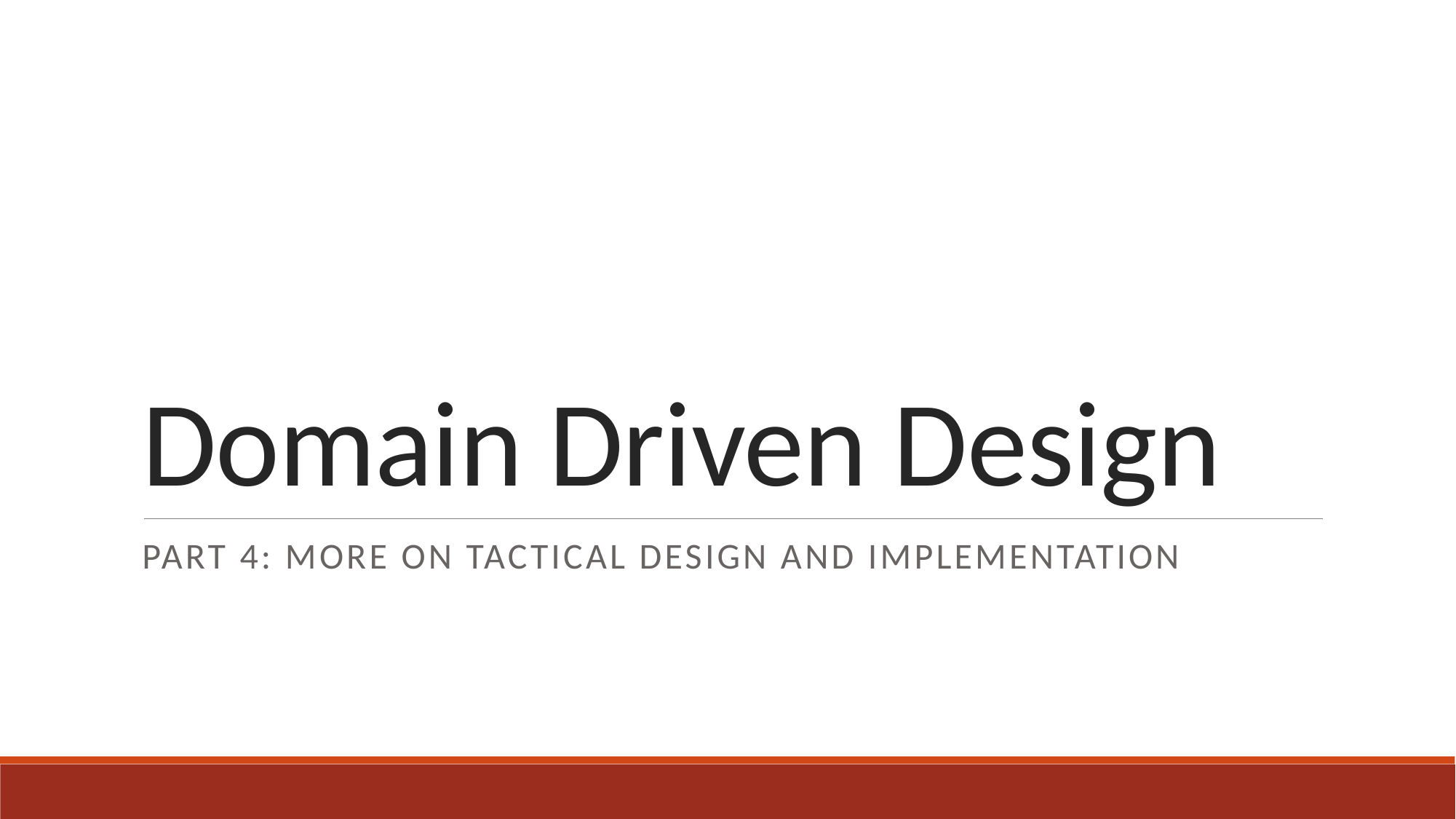

# Domain Driven Design
Part 4: More on Tactical Design and Implementation